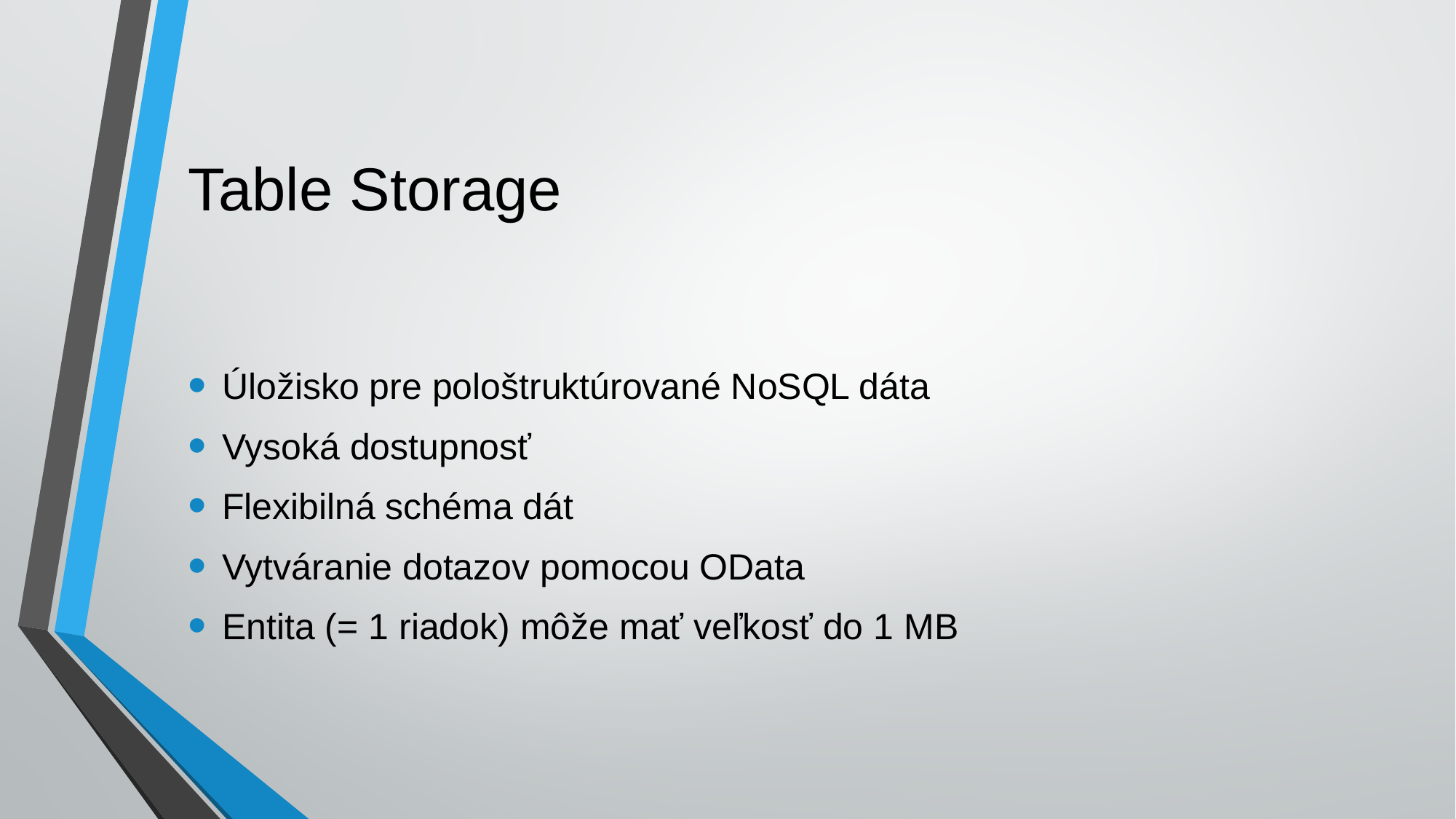

# Table Storage
Úložisko pre pološtruktúrované NoSQL dáta
Vysoká dostupnosť
Flexibilná schéma dát
Vytváranie dotazov pomocou OData
Entita (= 1 riadok) môže mať veľkosť do 1 MB